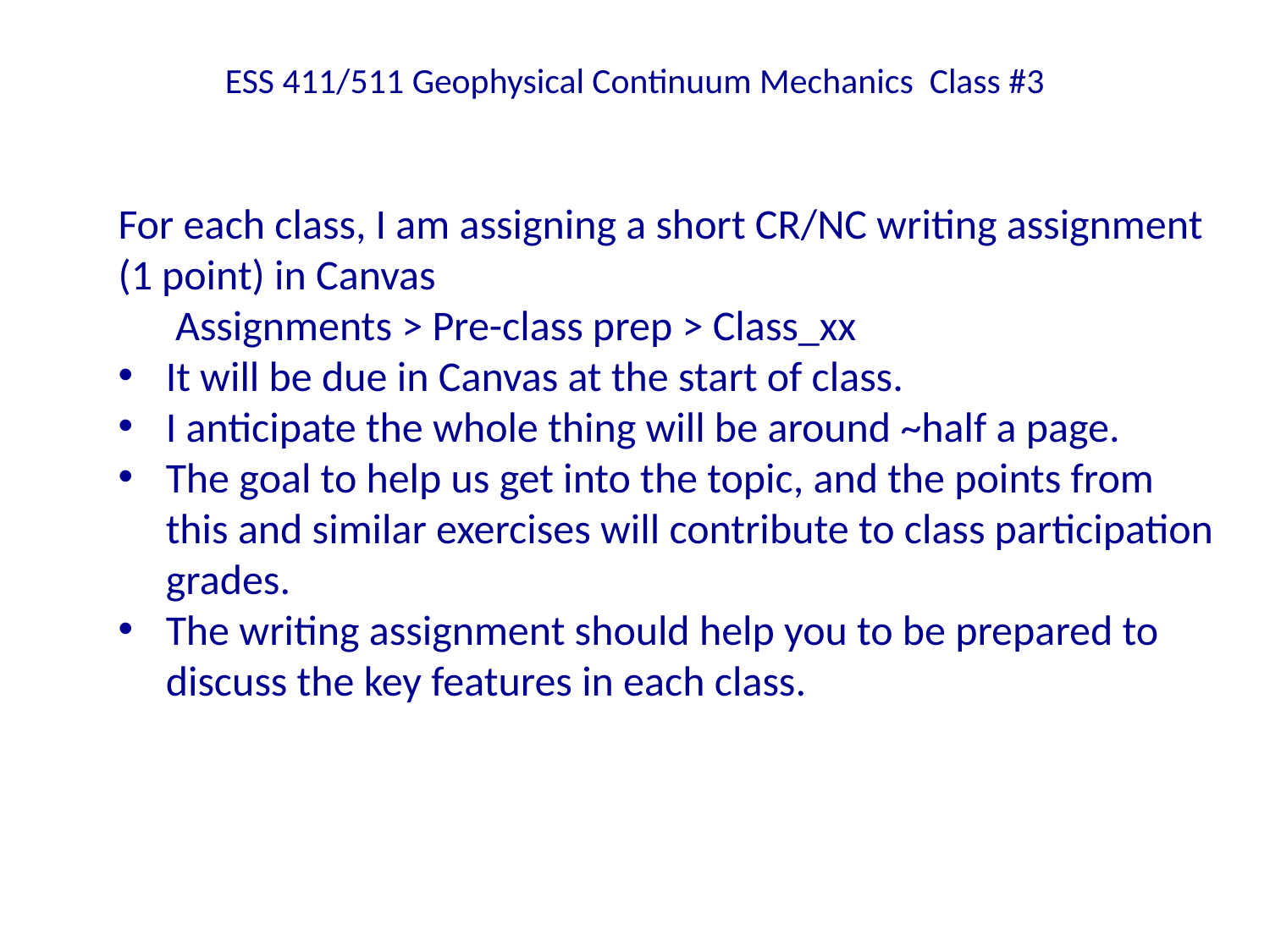

# ESS 411/511 Geophysical Continuum Mechanics  Class #3

For each class, I am assigning a short CR/NC writing assignment (1 point) in Canvas
      Assignments > Pre-class prep > Class_xx
It will be due in Canvas at the start of class.
I anticipate the whole thing will be around ~half a page.
The goal to help us get into the topic, and the points from this and similar exercises will contribute to class participation grades.
The writing assignment should help you to be prepared to discuss the key features in each class.